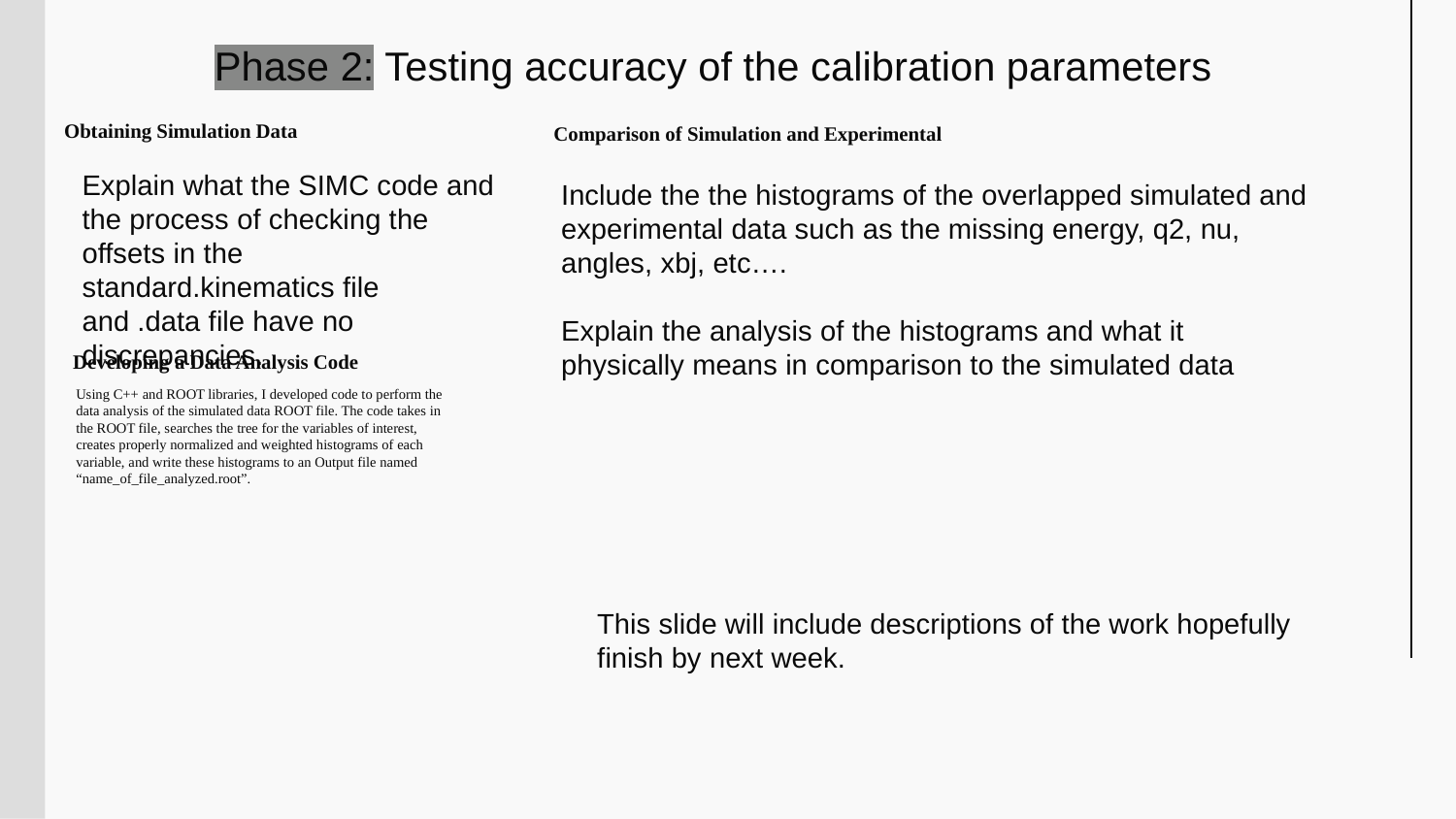

# Phase 2: Testing accuracy of the calibration parameters
Obtaining Simulation Data
Comparison of Simulation and Experimental

Explain what the SIMC code and the process of checking the offsets in the standard.kinematics file and .data file have no discrepancies.
Include the the histograms of the overlapped simulated and experimental data such as the missing energy, q2, nu, angles, xbj, etc….

Explain the analysis of the histograms and what it physically means in comparison to the simulated data
Developing a Data Analysis Code
Using C++ and ROOT libraries, I developed code to perform the data analysis of the simulated data ROOT file. The code takes in the ROOT file, searches the tree for the variables of interest, creates properly normalized and weighted histograms of each variable, and write these histograms to an Output file named “name_of_file_analyzed.root”.
This slide will include descriptions of the work hopefully finish by next week.